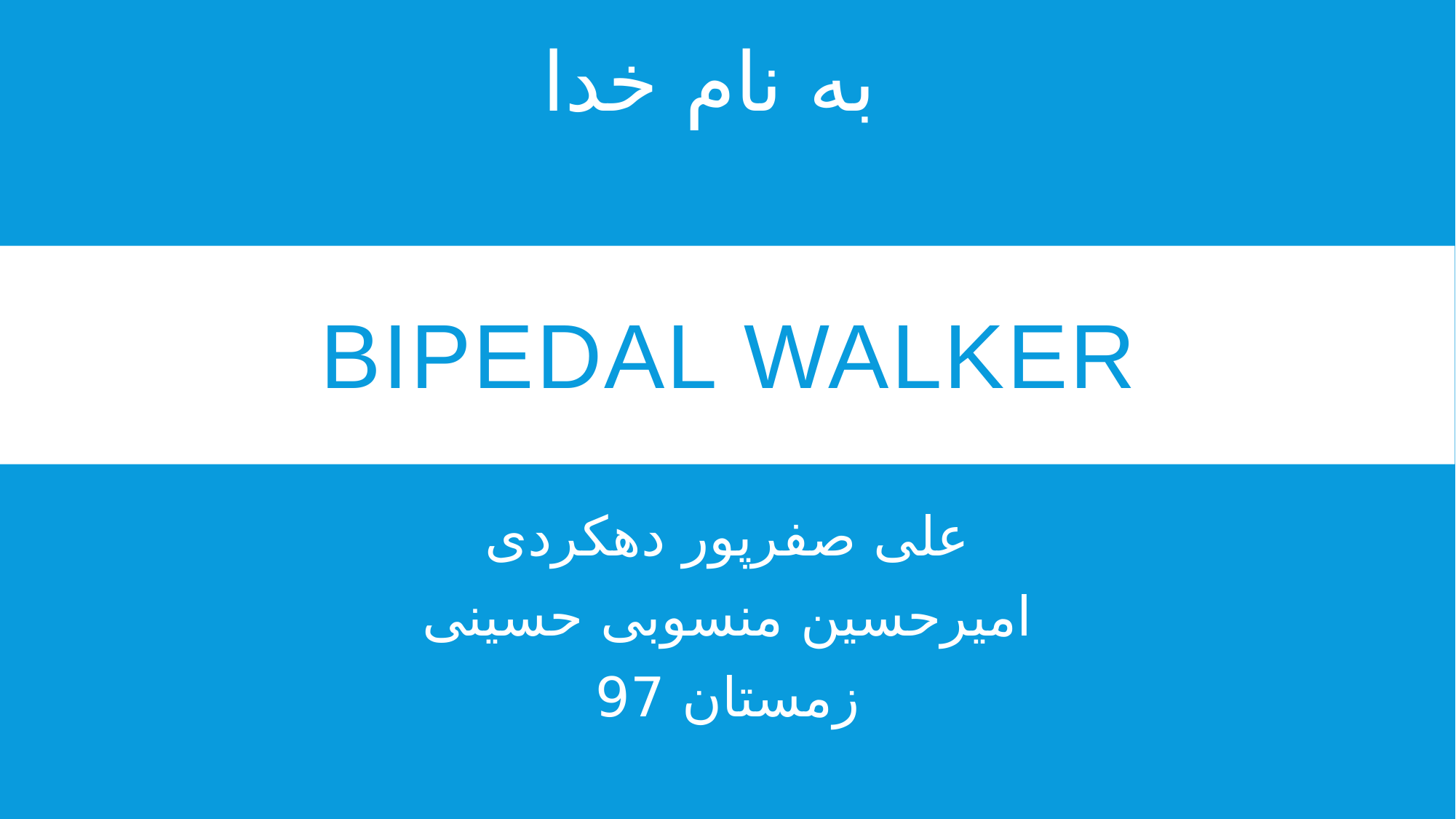

به نام خدا
# Bipedal walker
علی صفرپور دهکردی
امیرحسین منسوبی حسینی
زمستان 97